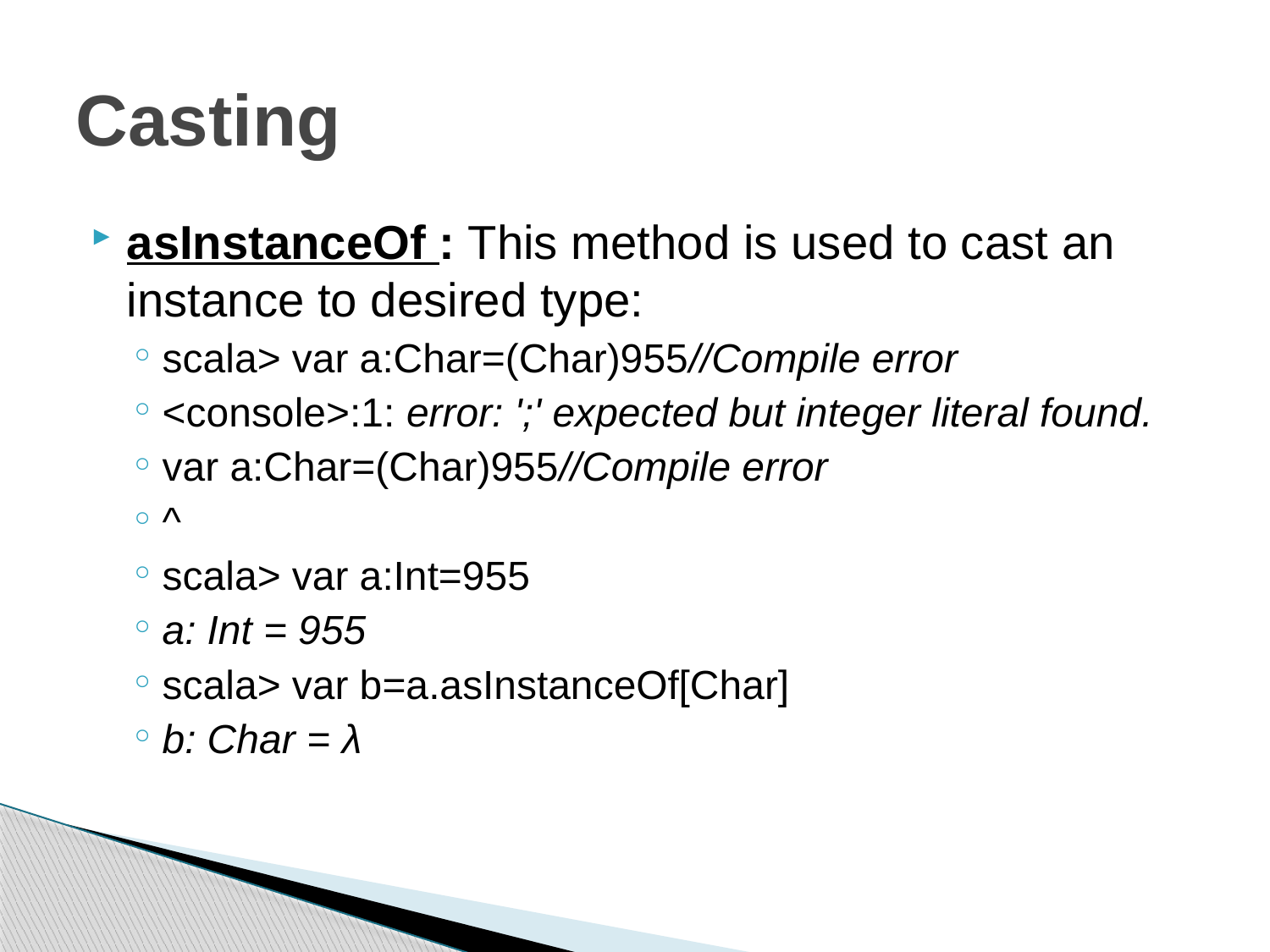

# Casting
asInstanceOf : This method is used to cast an instance to desired type:
scala> var a:Char=(Char)955//Compile error
<console>:1: error: ';' expected but integer literal found.
var a:Char=(Char)955//Compile error
^
scala> var a:Int=955
a: Int = 955
scala> var b=a.asInstanceOf[Char]
b: Char = λ